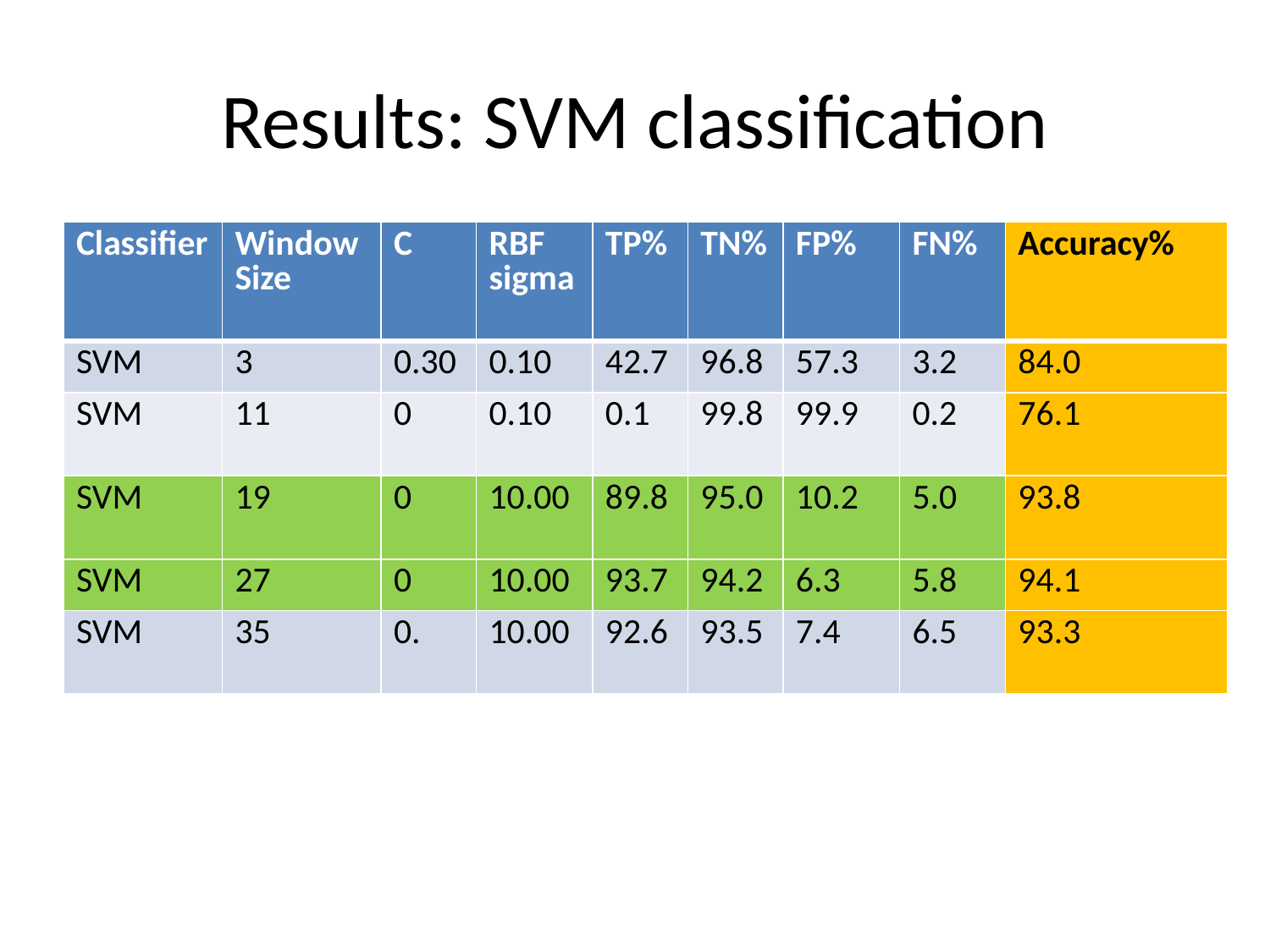

# Results: SVM classification
| Classifier | Window Size | C | RBF sigma | TP% | TN% | FP% | FN% | Accuracy% |
| --- | --- | --- | --- | --- | --- | --- | --- | --- |
| SVM | 3 | 0.30 | 0.10 | 42.7 | 96.8 | 57.3 | 3.2 | 84.0 |
| SVM | 11 | 0 | 0.10 | 0.1 | 99.8 | 99.9 | 0.2 | 76.1 |
| SVM | 19 | 0 | 10.00 | 89.8 | 95.0 | 10.2 | 5.0 | 93.8 |
| SVM | 27 | 0 | 10.00 | 93.7 | 94.2 | 6.3 | 5.8 | 94.1 |
| SVM | 35 | 0. | 10.00 | 92.6 | 93.5 | 7.4 | 6.5 | 93.3 |